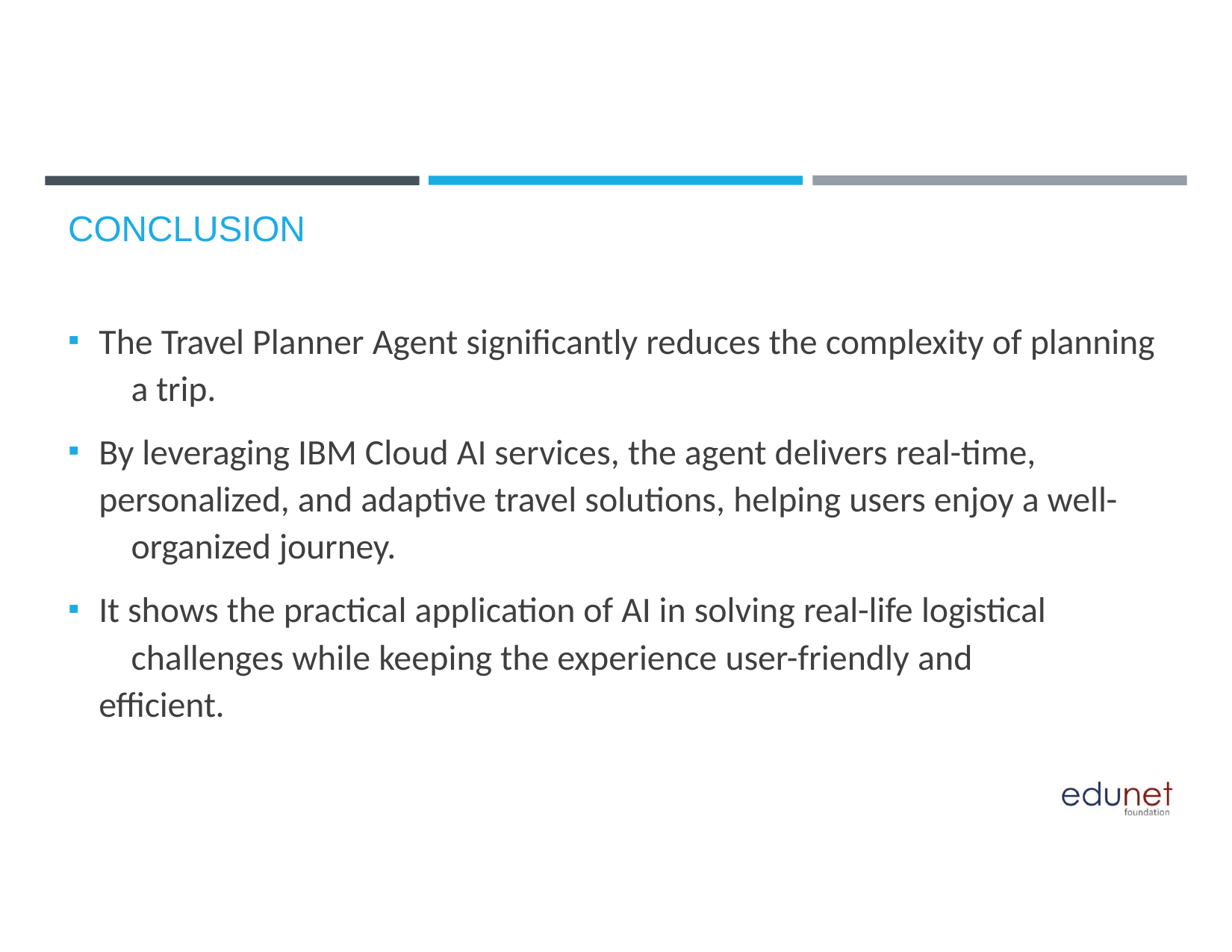

CONCLUSION

The Travel Planner Agent significantly reduces the complexity of planning 	a trip.
By leveraging IBM Cloud AI services, the agent delivers real-time, 	personalized, and adaptive travel solutions, helping users enjoy a well- 	organized journey.
It shows the practical application of AI in solving real-life logistical 	challenges while keeping the experience user-friendly and efficient.